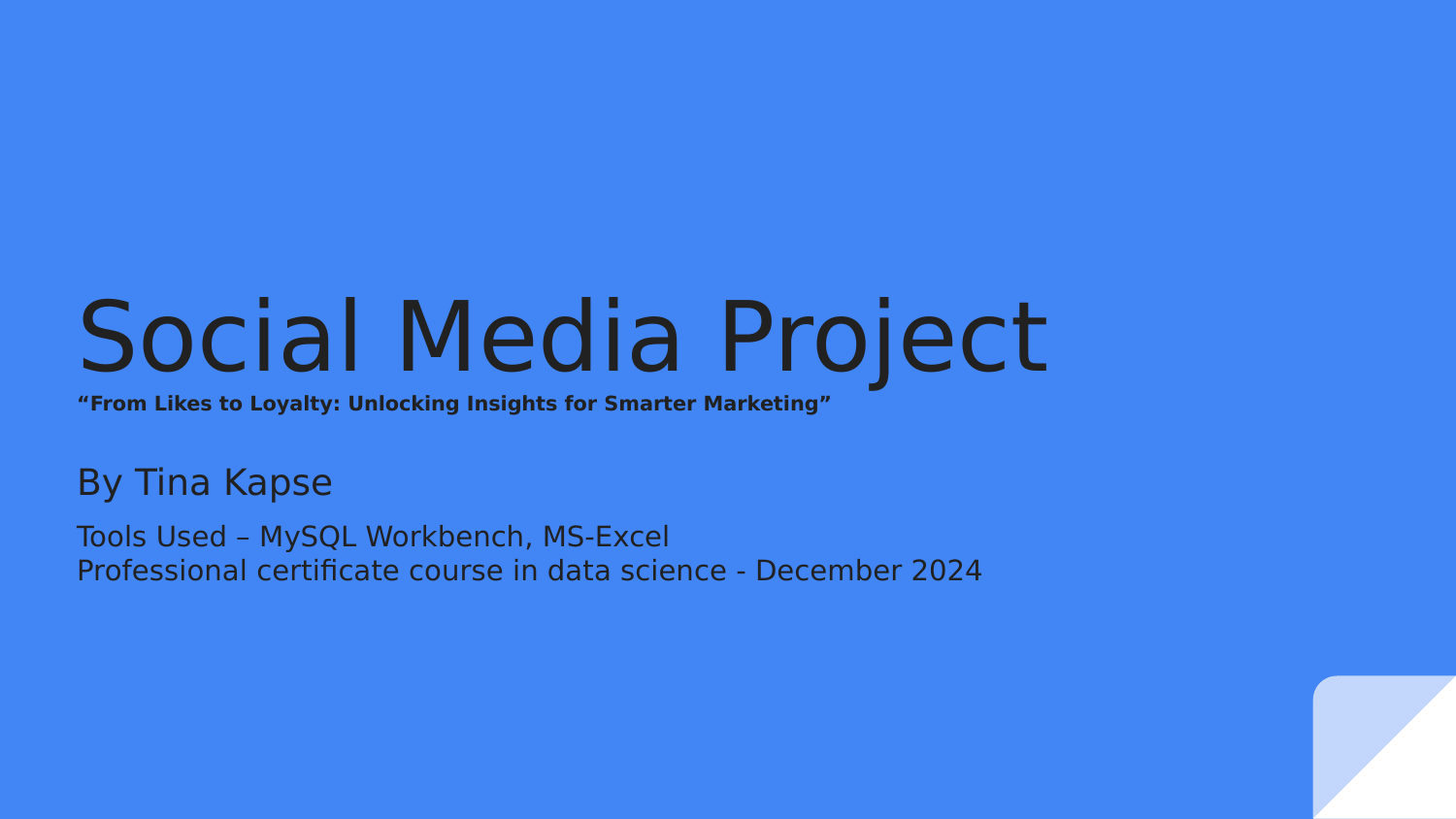

# Social Media Project “From Likes to Loyalty: Unlocking Insights for Smarter Marketing”
By Tina Kapse
Tools Used – MySQL Workbench, MS-Excel
Professional certificate course in data science - December 2024